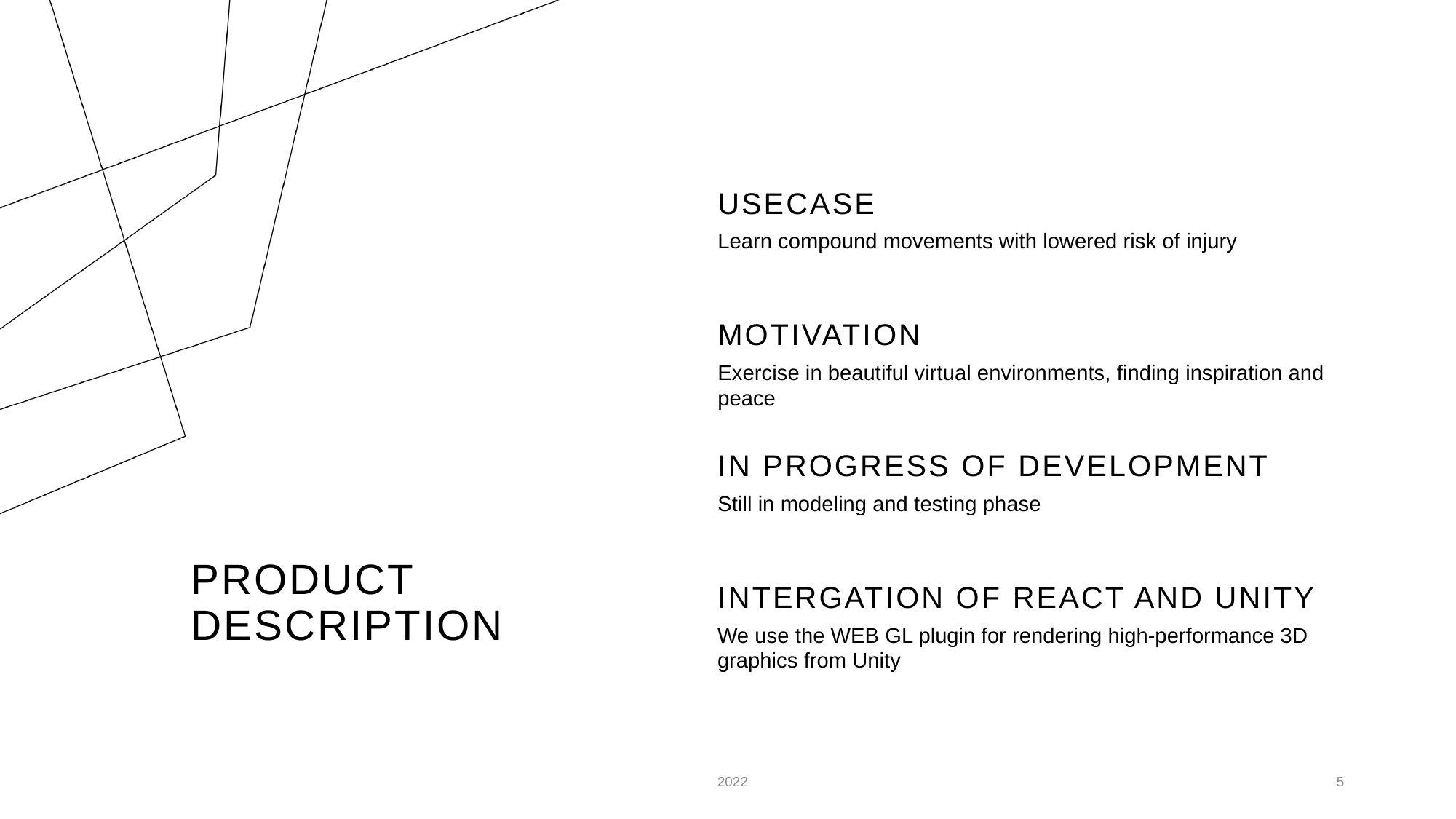

USECASE
Learn compound movements with lowered risk of injury
MOTIVATION
Exercise in beautiful virtual environments, finding inspiration and peace
IN PROGRESS OF DEVELOPMENT
Still in modeling and testing phase
# PRODUCT Description
INTERGATION OF REACT AND UNITY
We use the WEB GL plugin for rendering high-performance 3D graphics from Unity
2022
5